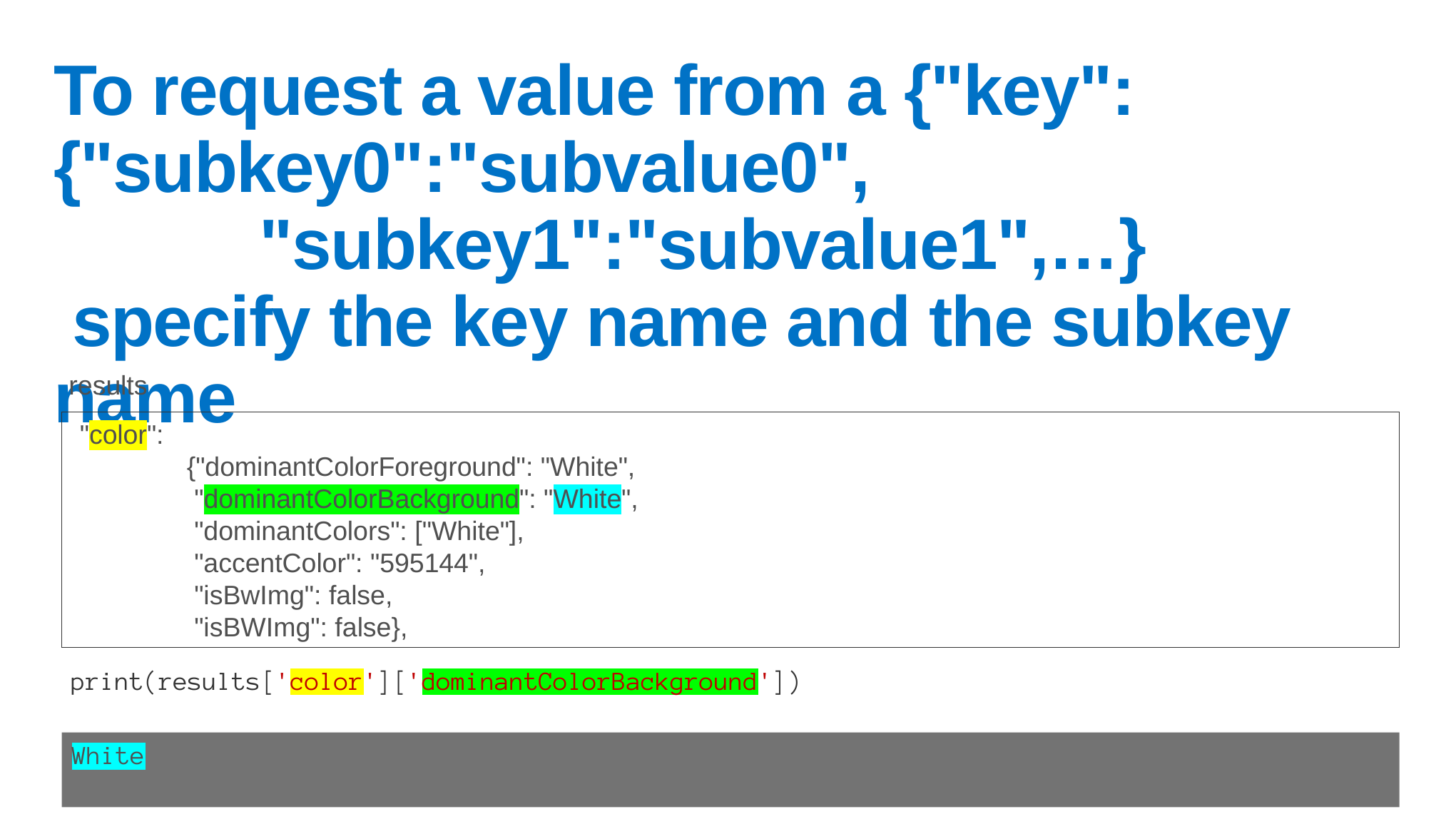

# To request a value from a {"key":{"subkey0":"subvalue0", "subkey1":"subvalue1",…} specify the key name and the subkey name
results
 "color":
	 {"dominantColorForeground": "White",
	  "dominantColorBackground": "White",
	  "dominantColors": ["White"],
	  "accentColor": "595144",
	  "isBwImg": false,
	  "isBWImg": false},
print(results['color']['dominantColorBackground'])
White